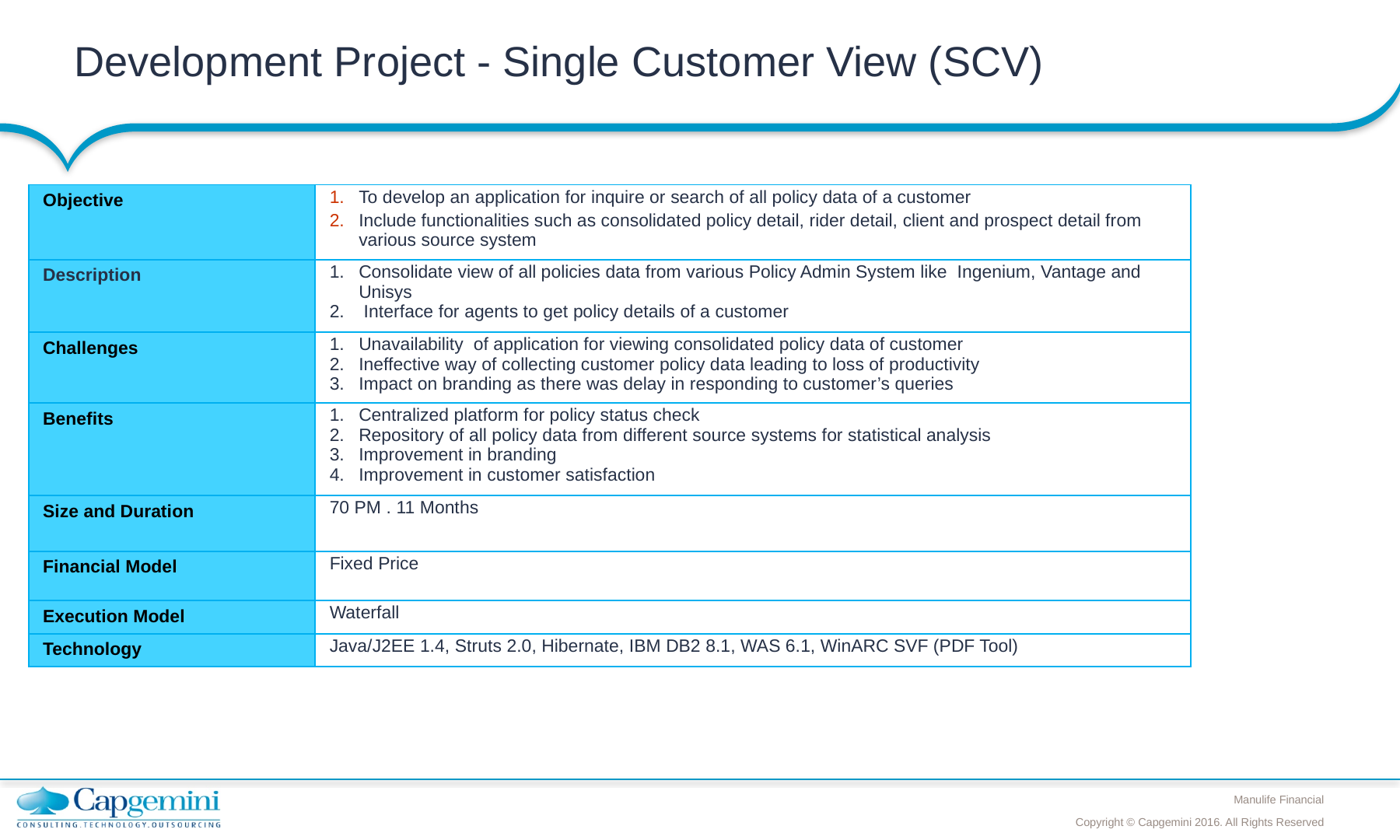

Development Project - Single Customer View (SCV)
| Objective | To develop an application for inquire or search of all policy data of a customer Include functionalities such as consolidated policy detail, rider detail, client and prospect detail from various source system |
| --- | --- |
| Description | Consolidate view of all policies data from various Policy Admin System like Ingenium, Vantage and Unisys Interface for agents to get policy details of a customer |
| Challenges | Unavailability of application for viewing consolidated policy data of customer Ineffective way of collecting customer policy data leading to loss of productivity Impact on branding as there was delay in responding to customer’s queries |
| Benefits | Centralized platform for policy status check Repository of all policy data from different source systems for statistical analysis Improvement in branding Improvement in customer satisfaction |
| Size and Duration | 70 PM . 11 Months |
| Financial Model | Fixed Price |
| Execution Model | Waterfall |
| Technology | Java/J2EE 1.4, Struts 2.0, Hibernate, IBM DB2 8.1, WAS 6.1, WinARC SVF (PDF Tool) |